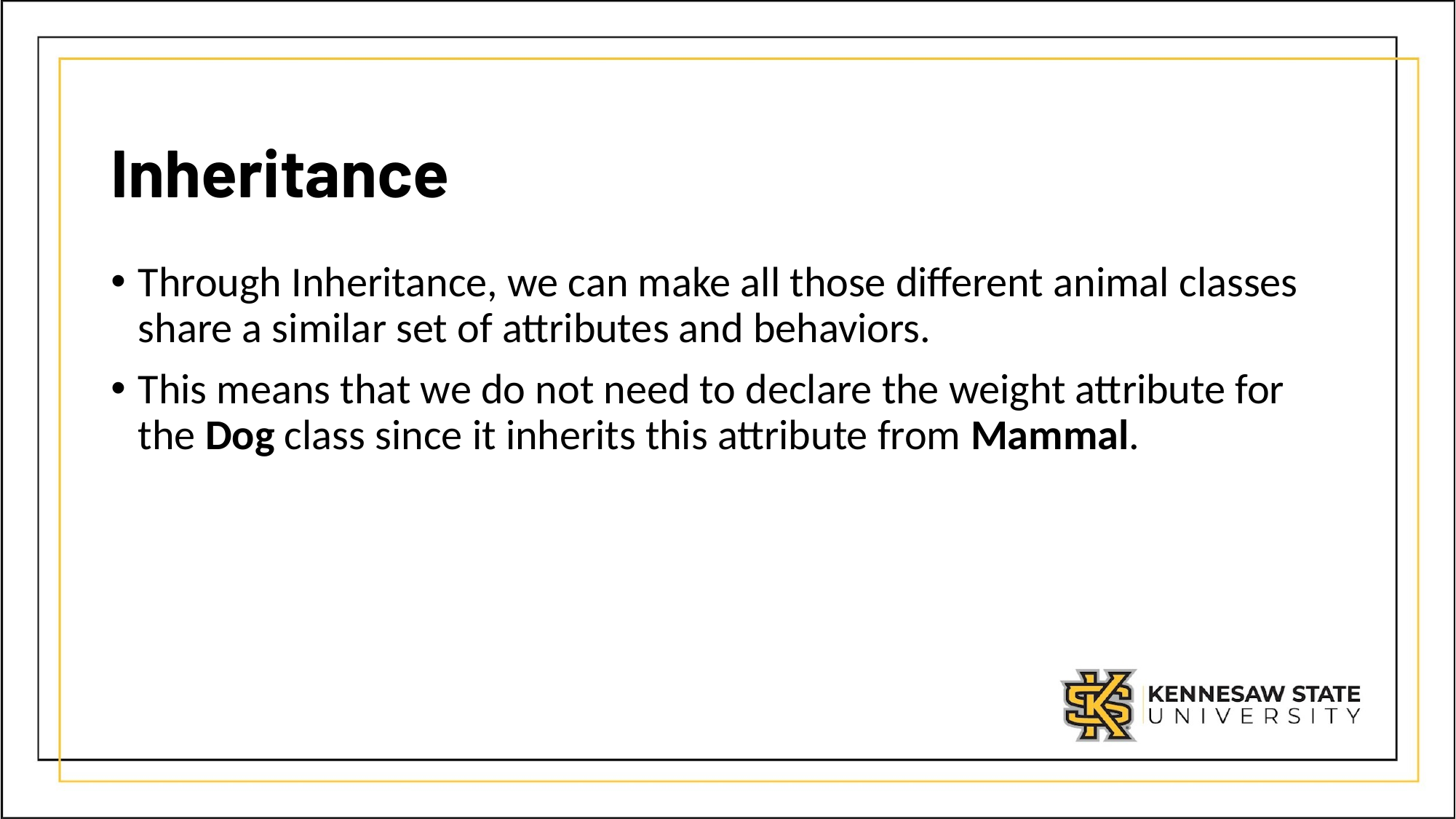

# Inheritance
Through Inheritance, we can make all those different animal classes share a similar set of attributes and behaviors.
This means that we do not need to declare the weight attribute for the Dog class since it inherits this attribute from Mammal.